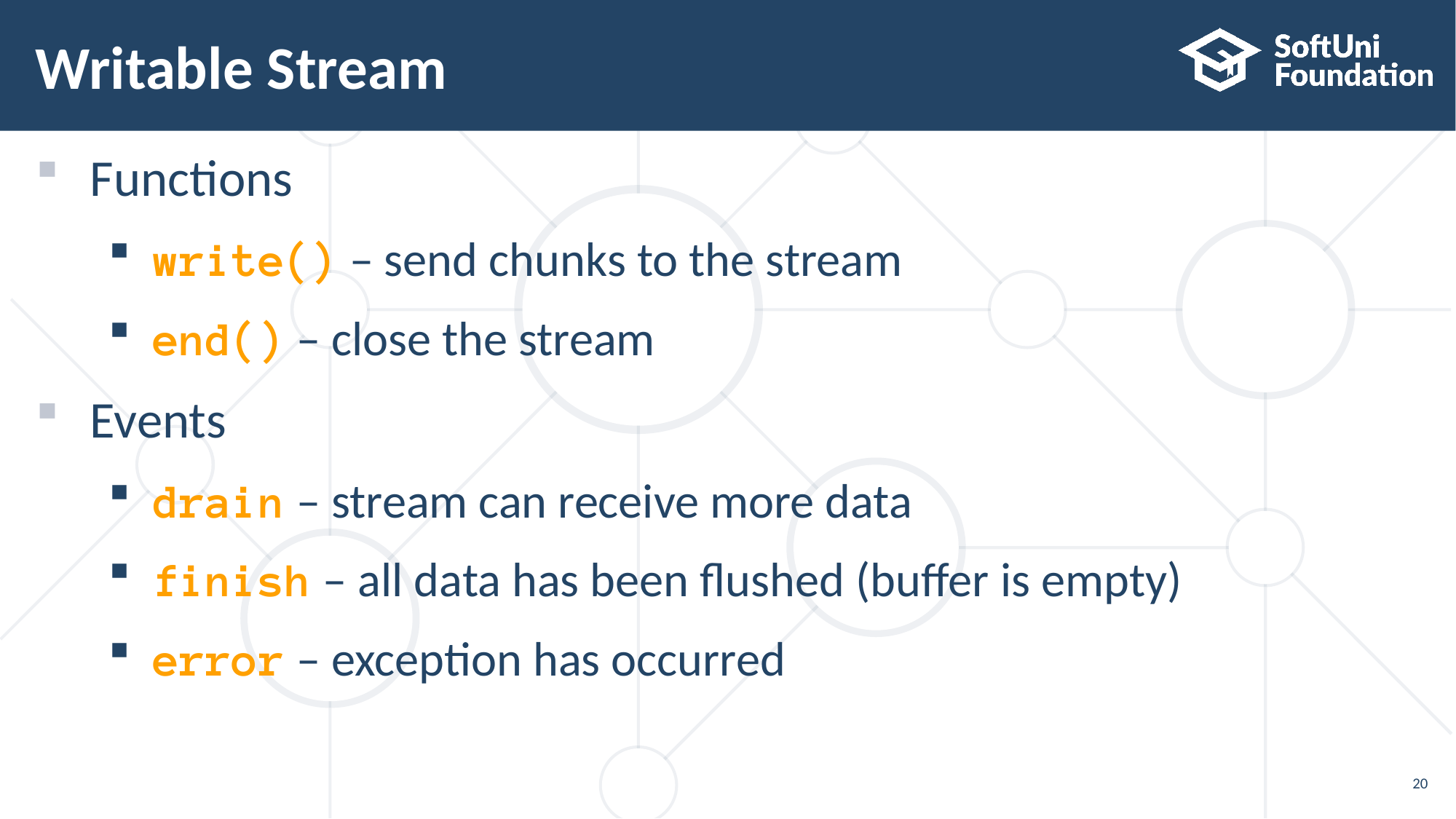

# Writable Stream
Functions
write() – send chunks to the stream
end() – close the stream
Events
drain – stream can receive more data
finish – all data has been flushed (buffer is empty)
error – exception has occurred
20